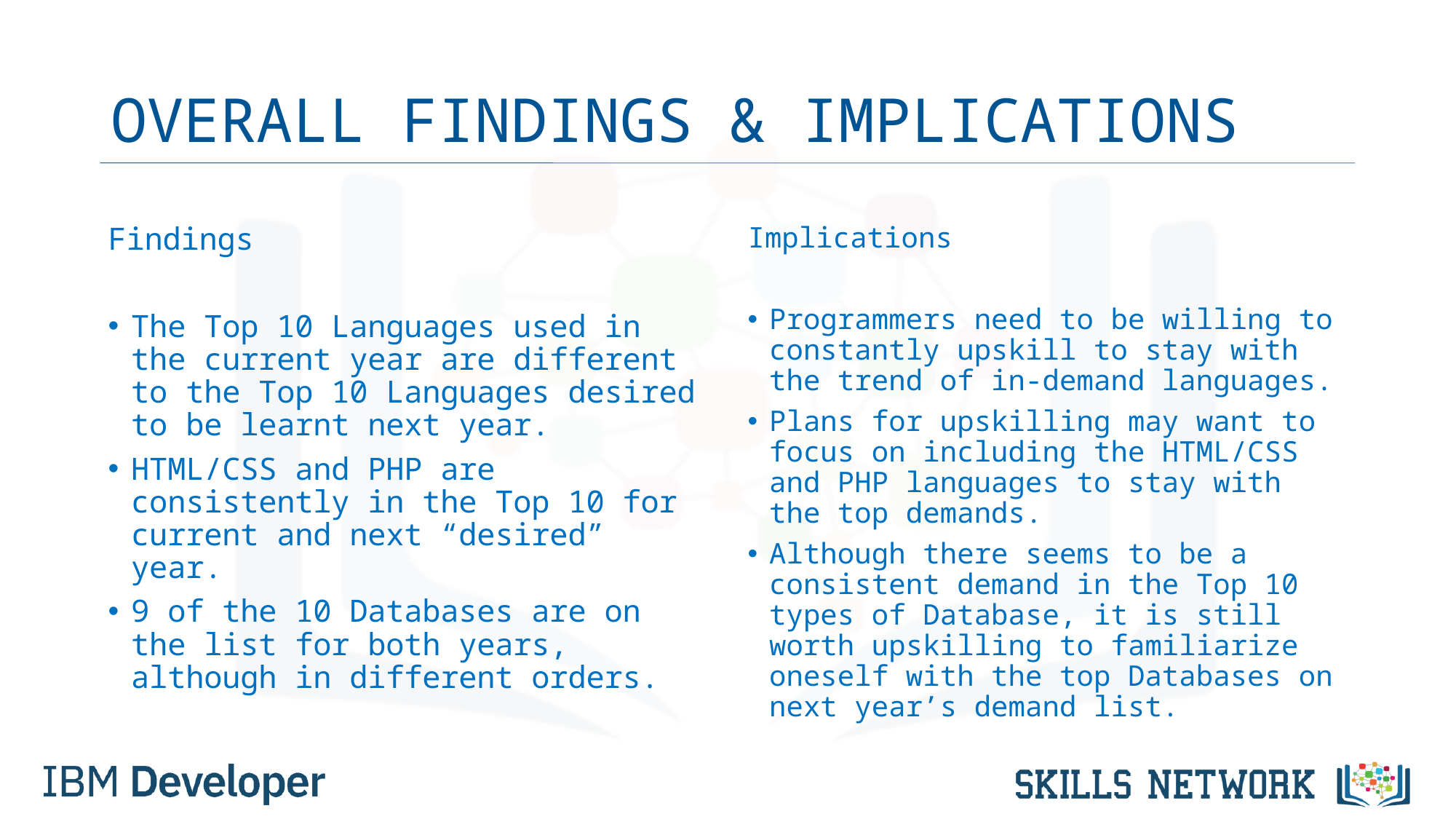

# OVERALL FINDINGS & IMPLICATIONS
Findings

The Top 10 Languages used in the current year are different to the Top 10 Languages desired to be learnt next year.
HTML/CSS and PHP are consistently in the Top 10 for current and next “desired” year.
9 of the 10 Databases are on the list for both years, although in different orders.
Implications

Programmers need to be willing to constantly upskill to stay with the trend of in-demand languages.
Plans for upskilling may want to focus on including the HTML/CSS and PHP languages to stay with the top demands.
Although there seems to be a consistent demand in the Top 10 types of Database, it is still worth upskilling to familiarize oneself with the top Databases on next year’s demand list.